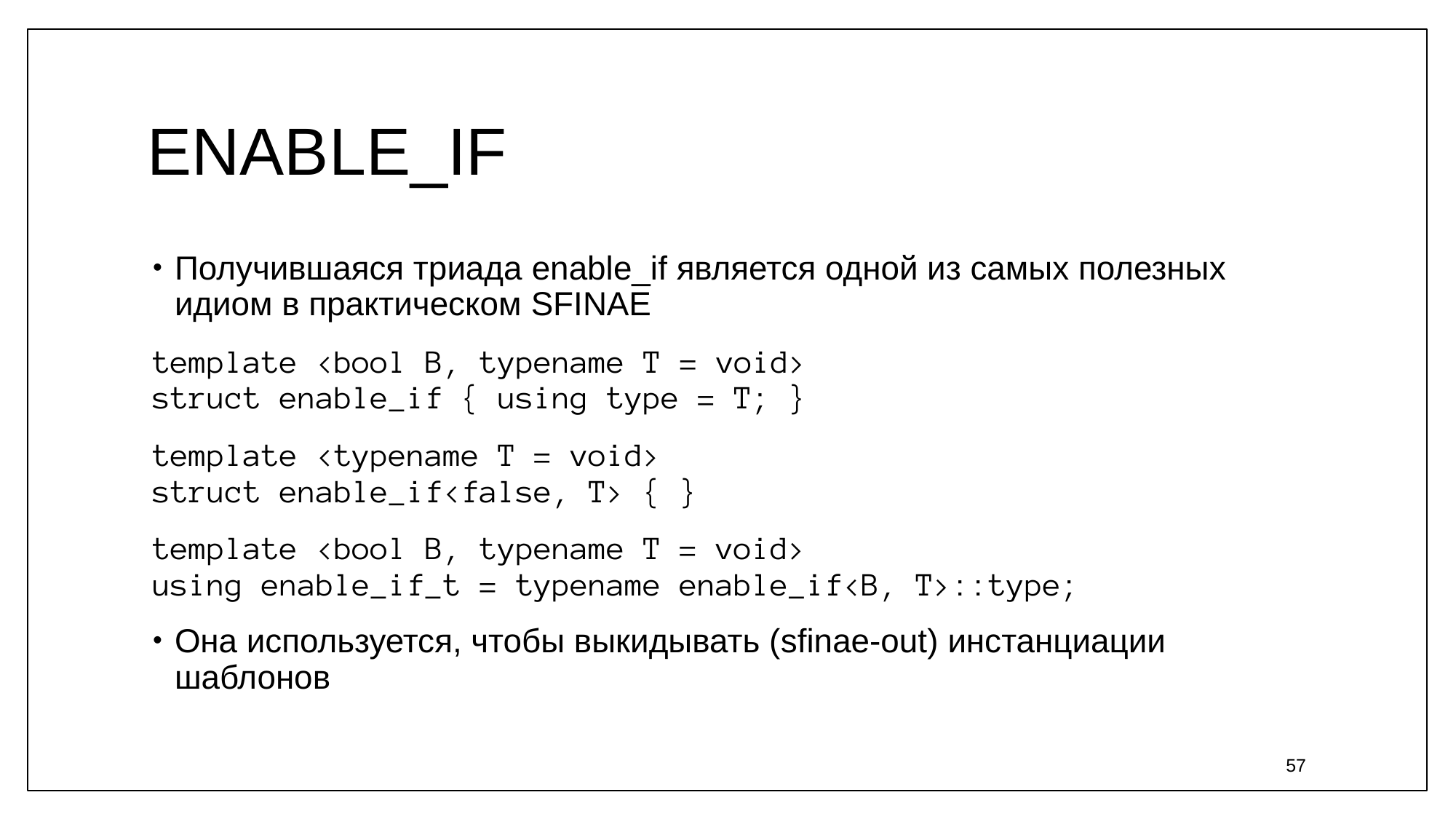

# ENABLE_IF
Получившаяся триада enable_if является одной из самых полезных идиом в практическом SFINAE
template <bool B, typename T = void>
struct enable_if { using type = T; }
template <typename T = void>
struct enable_if<false, T> { }
template <bool B, typename T = void>
using enable_if_t = typename enable_if<B, T>::type;
Она используется, чтобы выкидывать (sfinae-out) инстанциации шаблонов
57